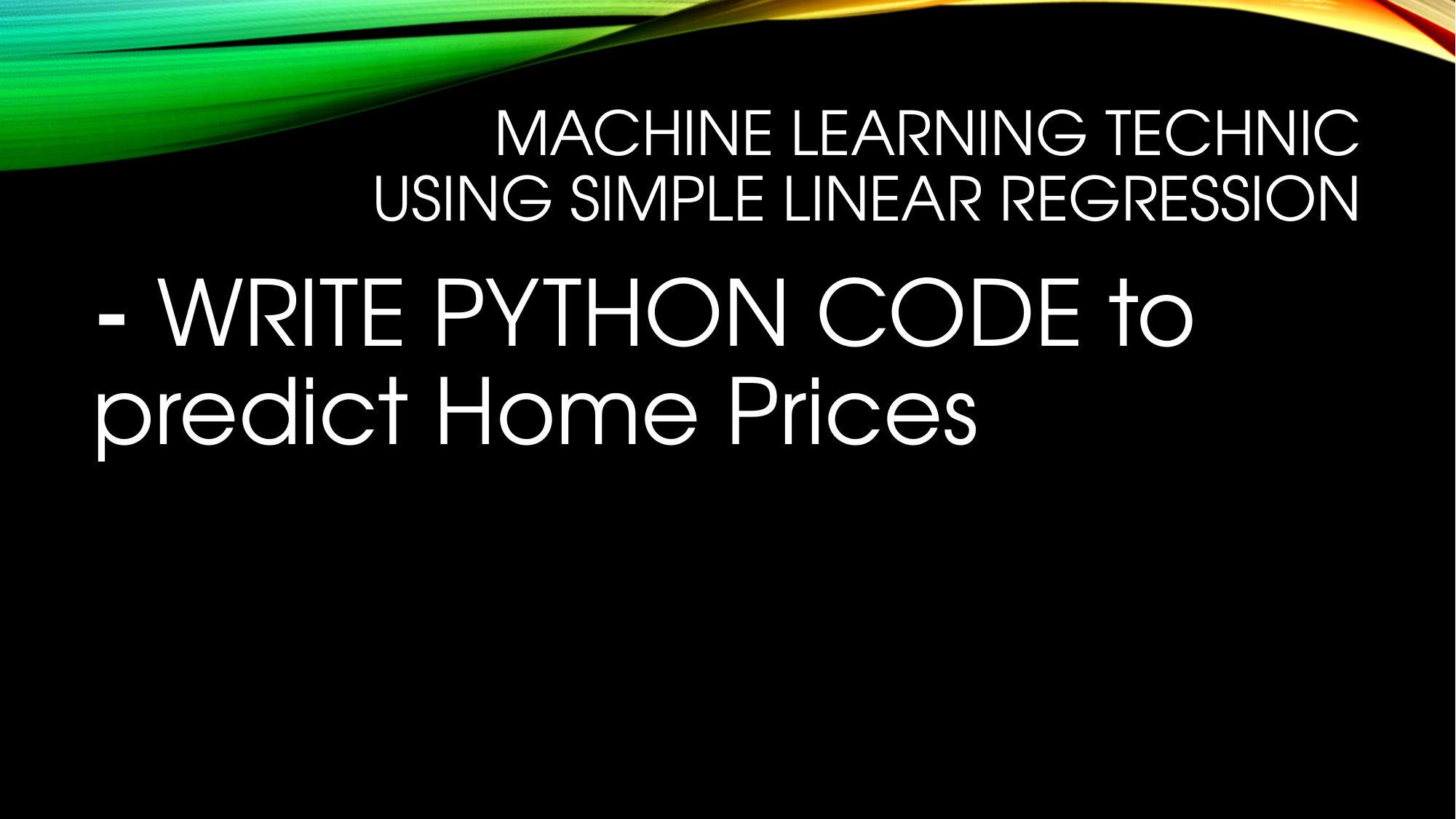

# Machine learning technic using simple linear regression
- WRITE PYTHON CODE to predict Home Prices